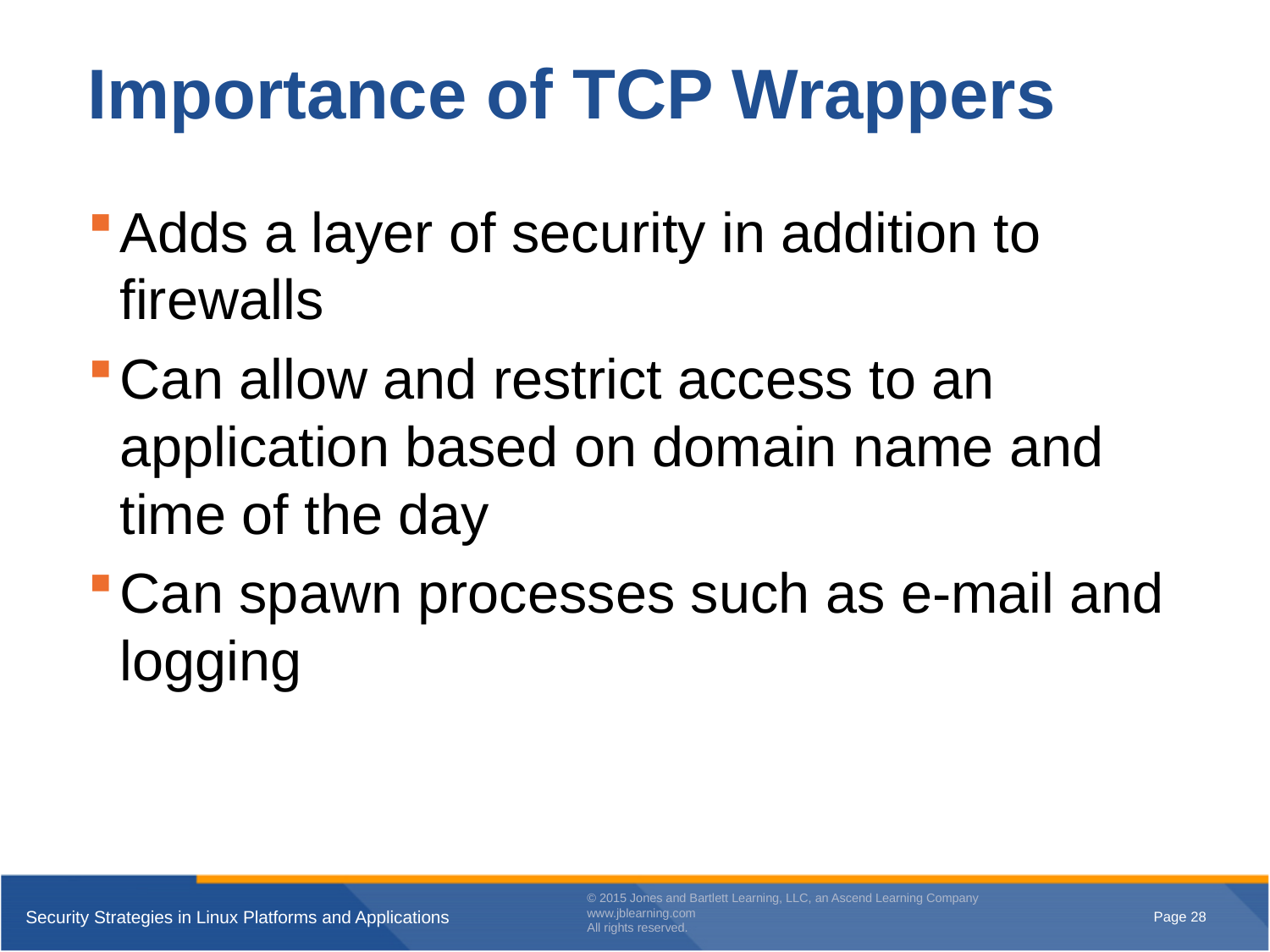

# Importance of TCP Wrappers
Adds a layer of security in addition to firewalls
Can allow and restrict access to an application based on domain name and time of the day
Can spawn processes such as e-mail and logging